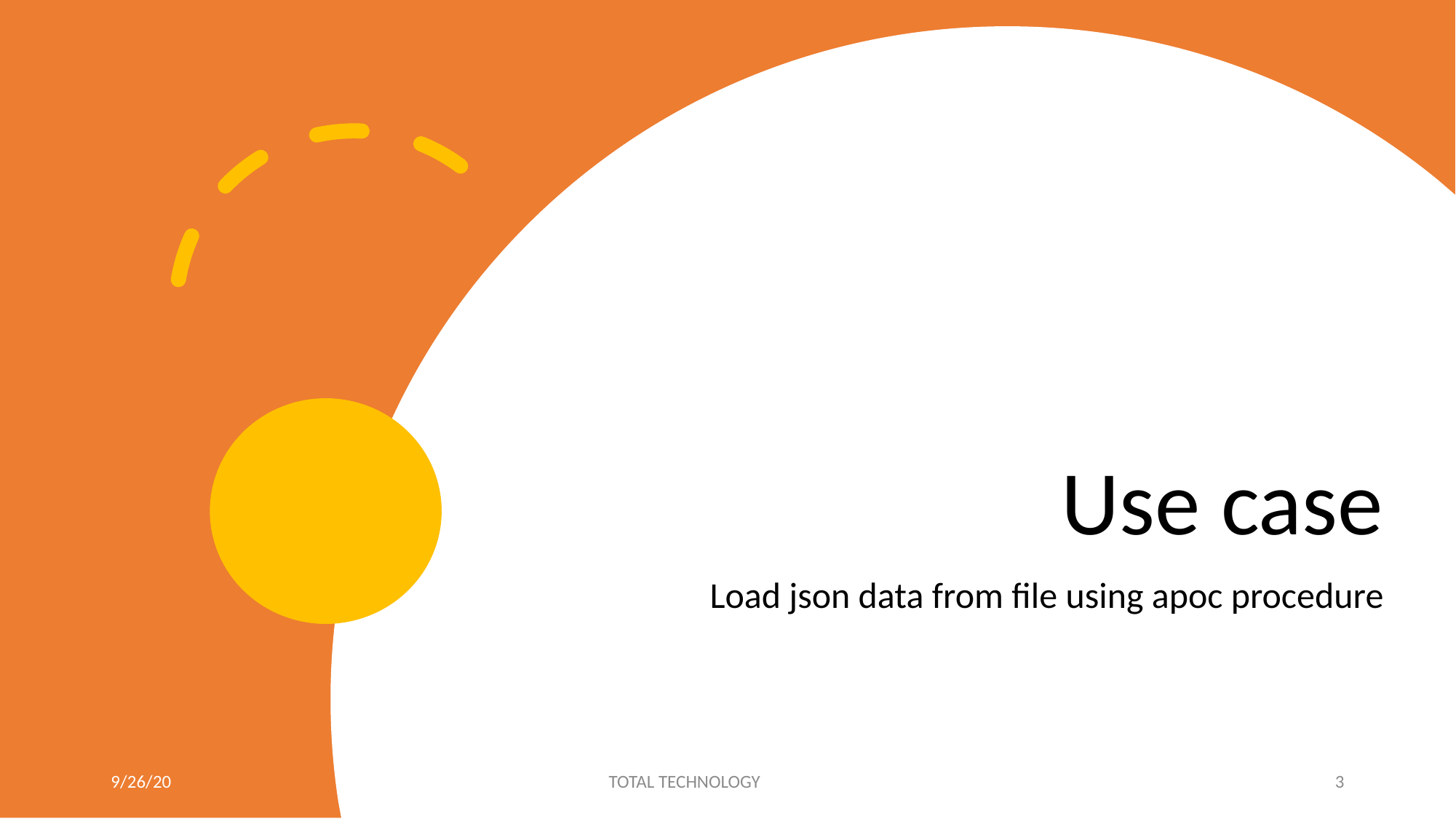

# Use case

Load json data from file using apoc procedure
9/26/20
TOTAL TECHNOLOGY
3